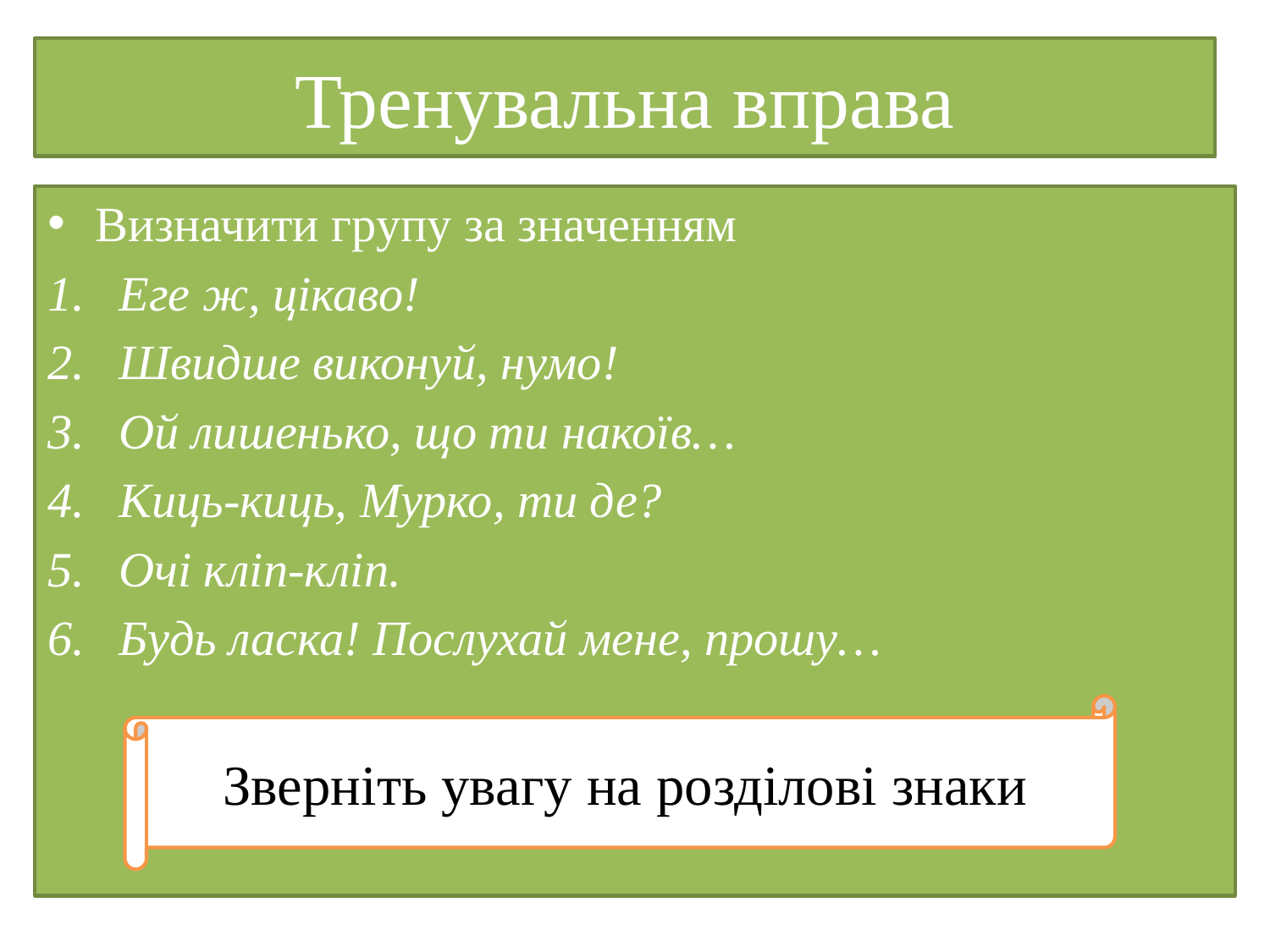

# Тренувальна вправа
Визначити групу за значенням
Еге ж, цікаво!
Швидше виконуй, нумо!
Ой лишенько, що ти накоїв…
Киць-киць, Мурко, ти де?
Очі кліп-кліп.
Будь ласка! Послухай мене, прошу…

Зверніть увагу на розділові знаки